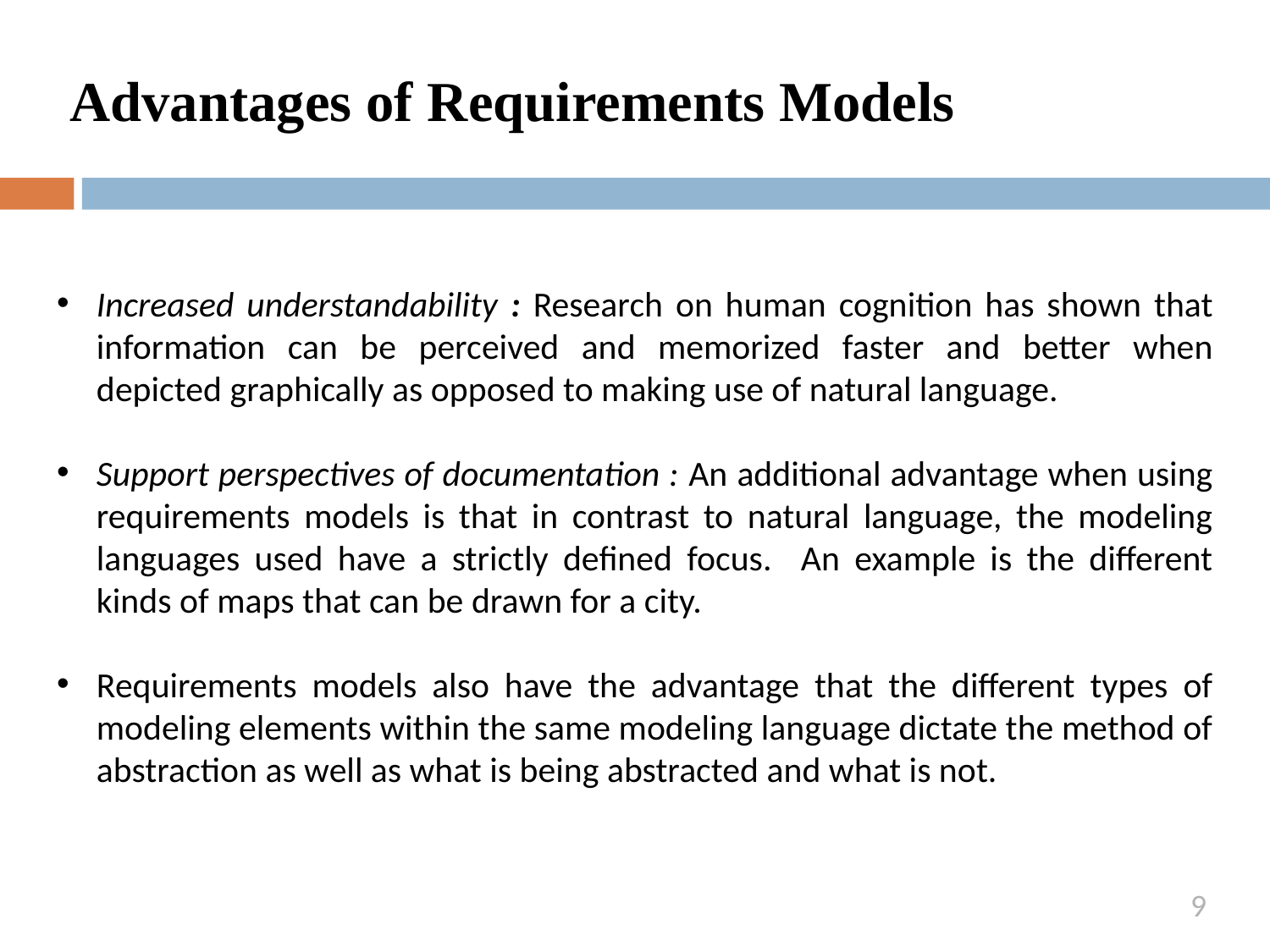

# Advantages of Requirements Models

Increased understandability : Research on human cognition has shown that information can be perceived and memorized faster and better when depicted graphically as opposed to making use of natural language.

Support perspectives of documentation : An additional advantage when using requirements models is that in contrast to natural language, the modeling languages used have a strictly defined focus.  An example is the different kinds of maps that can be drawn for a city.

Requirements models also have the advantage that the different types of modeling elements within the same modeling language dictate the method of abstraction as well as what is being abstracted and what is not.
9